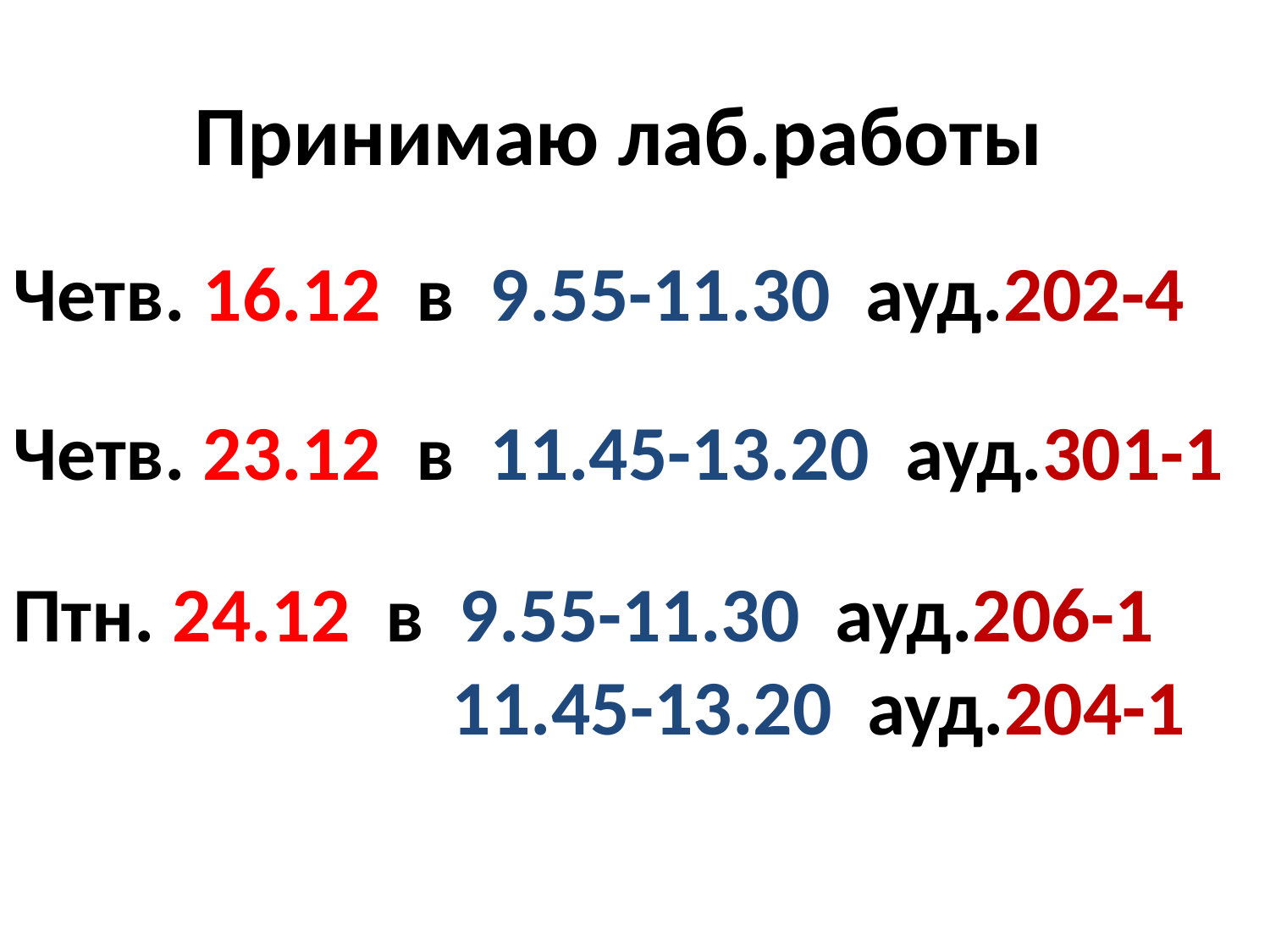

Принимаю лаб.работы
# Четв. 16.12  в  9.55-11.30  ауд.202-4
Четв. 23.12  в  11.45-13.20  ауд.301-1
Птн. 24.12  в  9.55-11.30  ауд.206-1
                         11.45-13.20  ауд.204-1